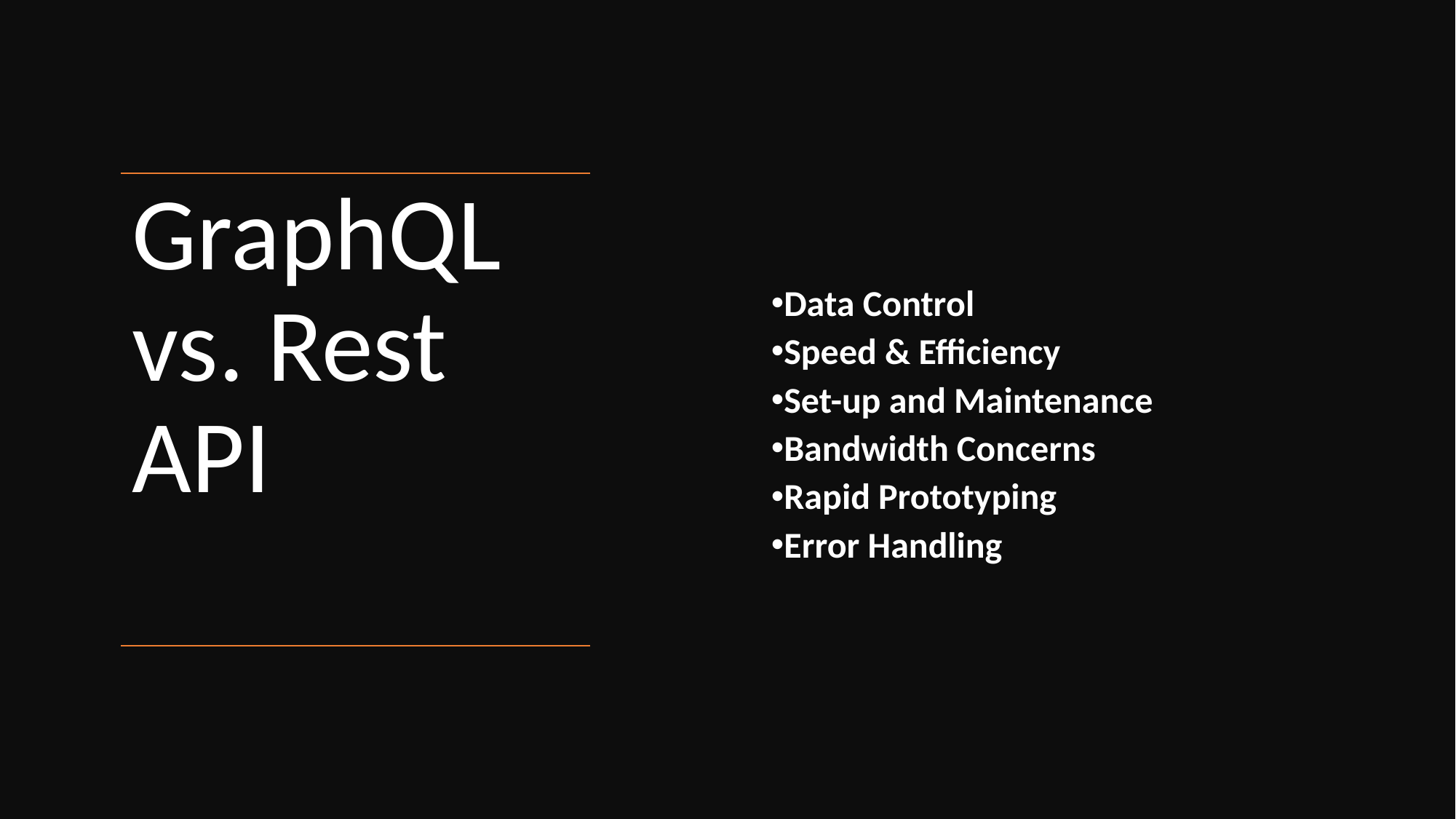

# GraphQL vs. Rest API
Data Control
Speed & Efficiency
Set-up and Maintenance
Bandwidth Concerns
Rapid Prototyping
Error Handling